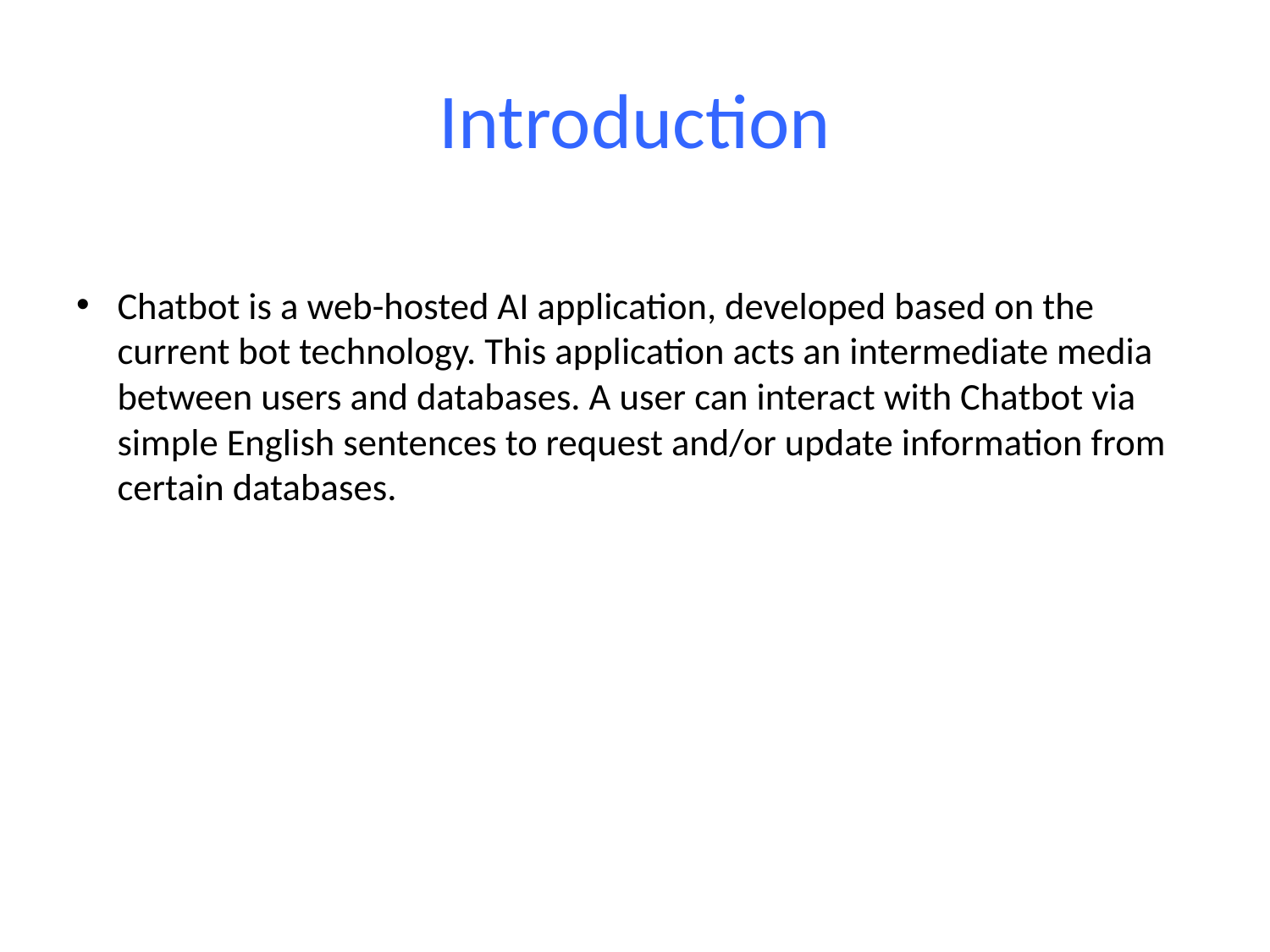

# Introduction

Chatbot is a web-hosted AI application, developed based on the current bot technology. This application acts an intermediate media between users and databases. A user can interact with Chatbot via simple English sentences to request and/or update information from certain databases.